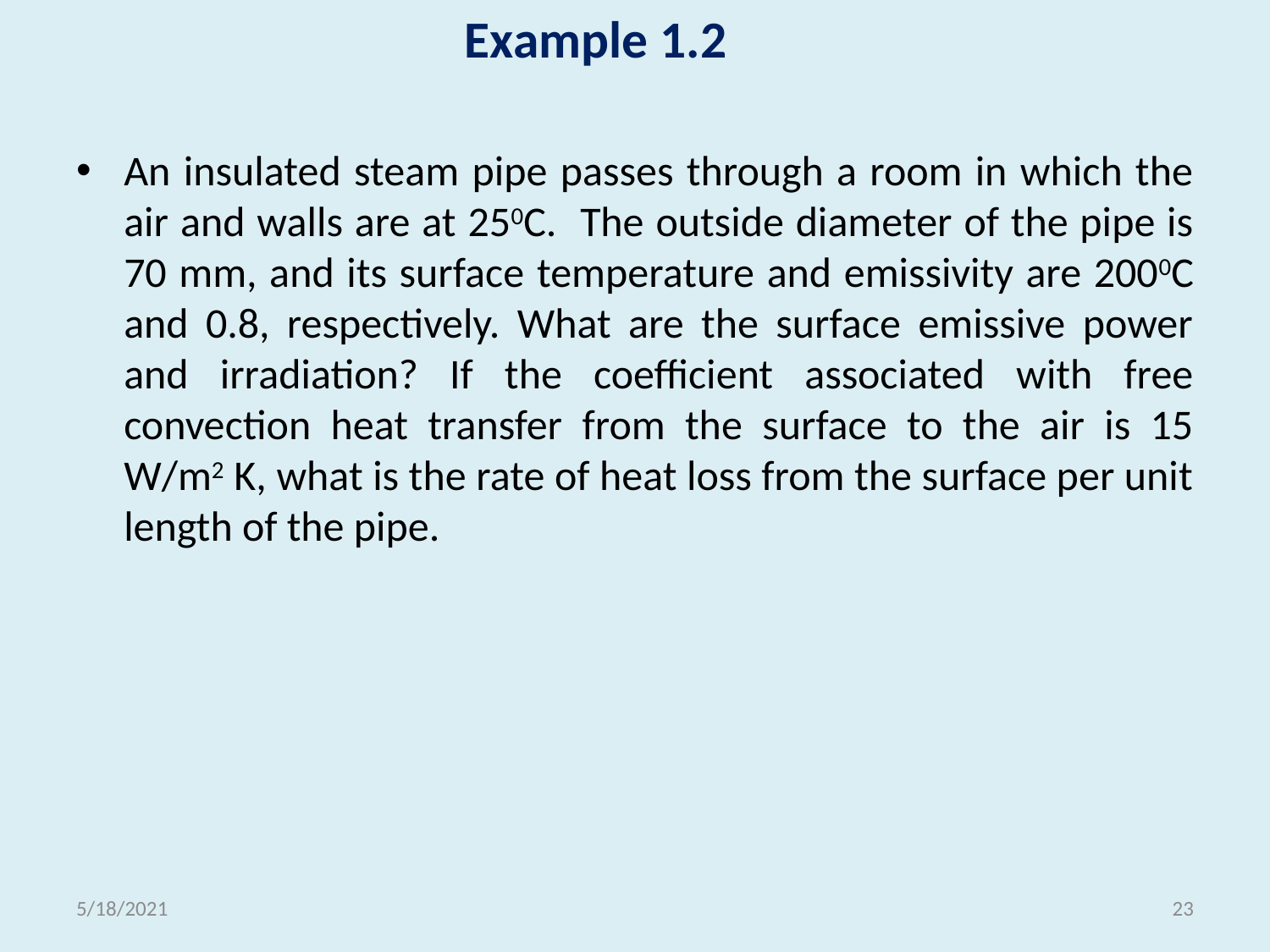

# Example 1.2
An insulated steam pipe passes through a room in which the air and walls are at 250C.  The outside diameter of the pipe is 70 mm, and its surface temperature and emissivity are 2000C and 0.8, respectively. What are the surface emissive power and irradiation? If the coefficient associated with free convection heat transfer from the surface to the air is 15 W/m2 K, what is the rate of heat loss from the surface per unit length of the pipe.

5/18/2021
23